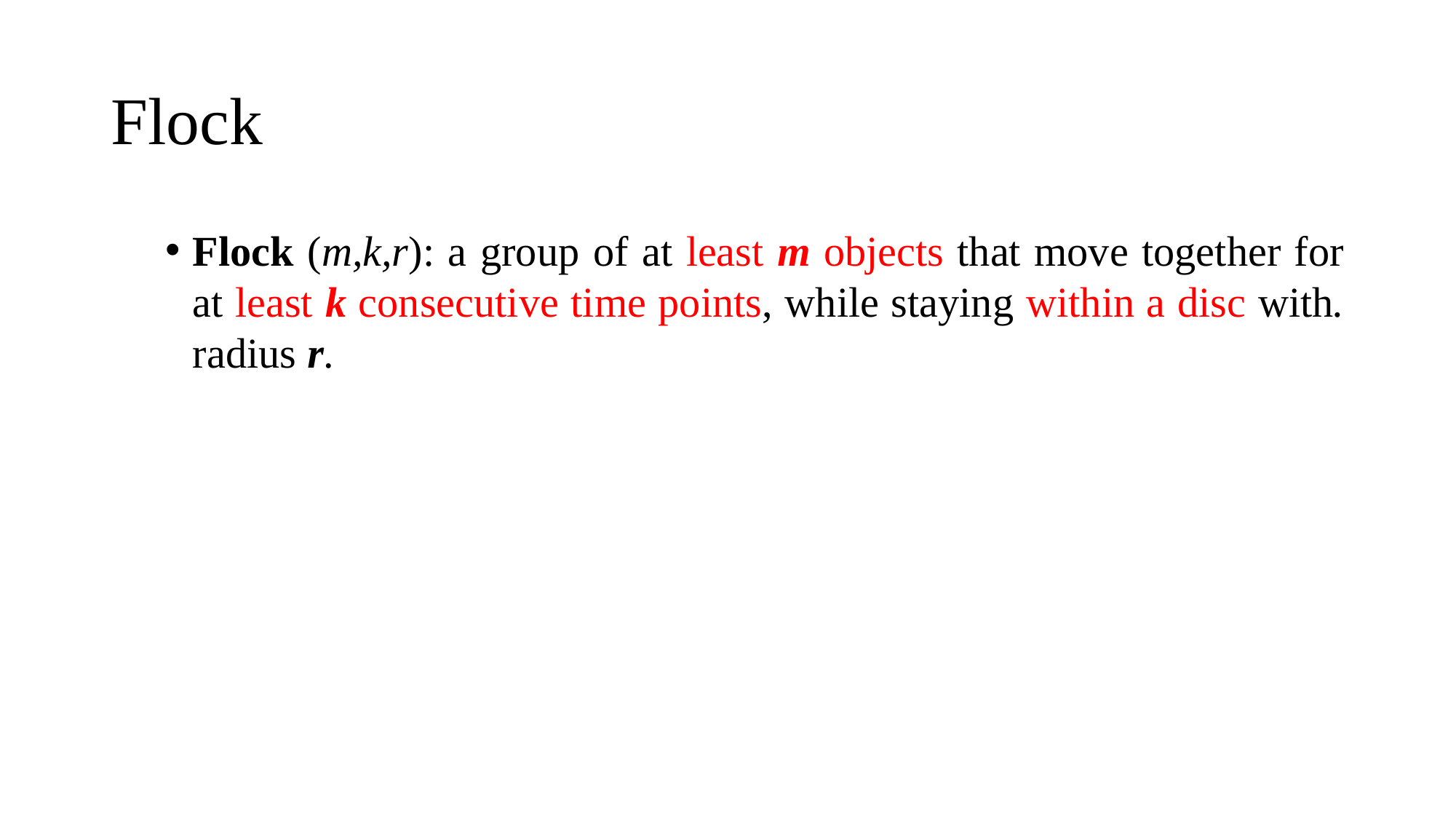

# Flock
Flock (m,k,r): a group of at least m objects that move together for at least k consecutive time points, while staying within a disc with. radius r.